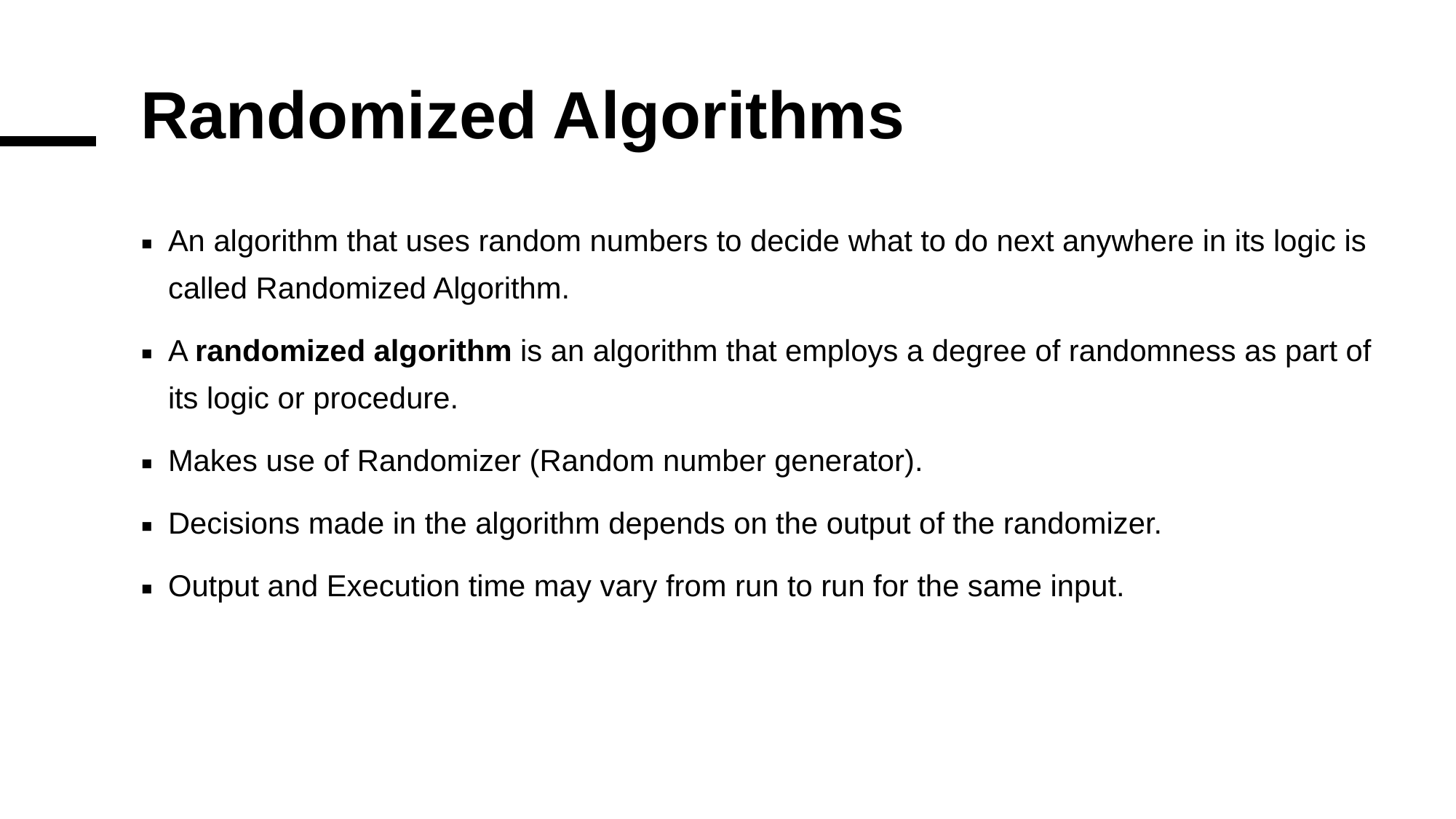

# Randomized Algorithms
An algorithm that uses random numbers to decide what to do next anywhere in its logic is called Randomized Algorithm.
A randomized algorithm is an algorithm that employs a degree of randomness as part of its logic or procedure.
Makes use of Randomizer (Random number generator).
Decisions made in the algorithm depends on the output of the randomizer.
Output and Execution time may vary from run to run for the same input.